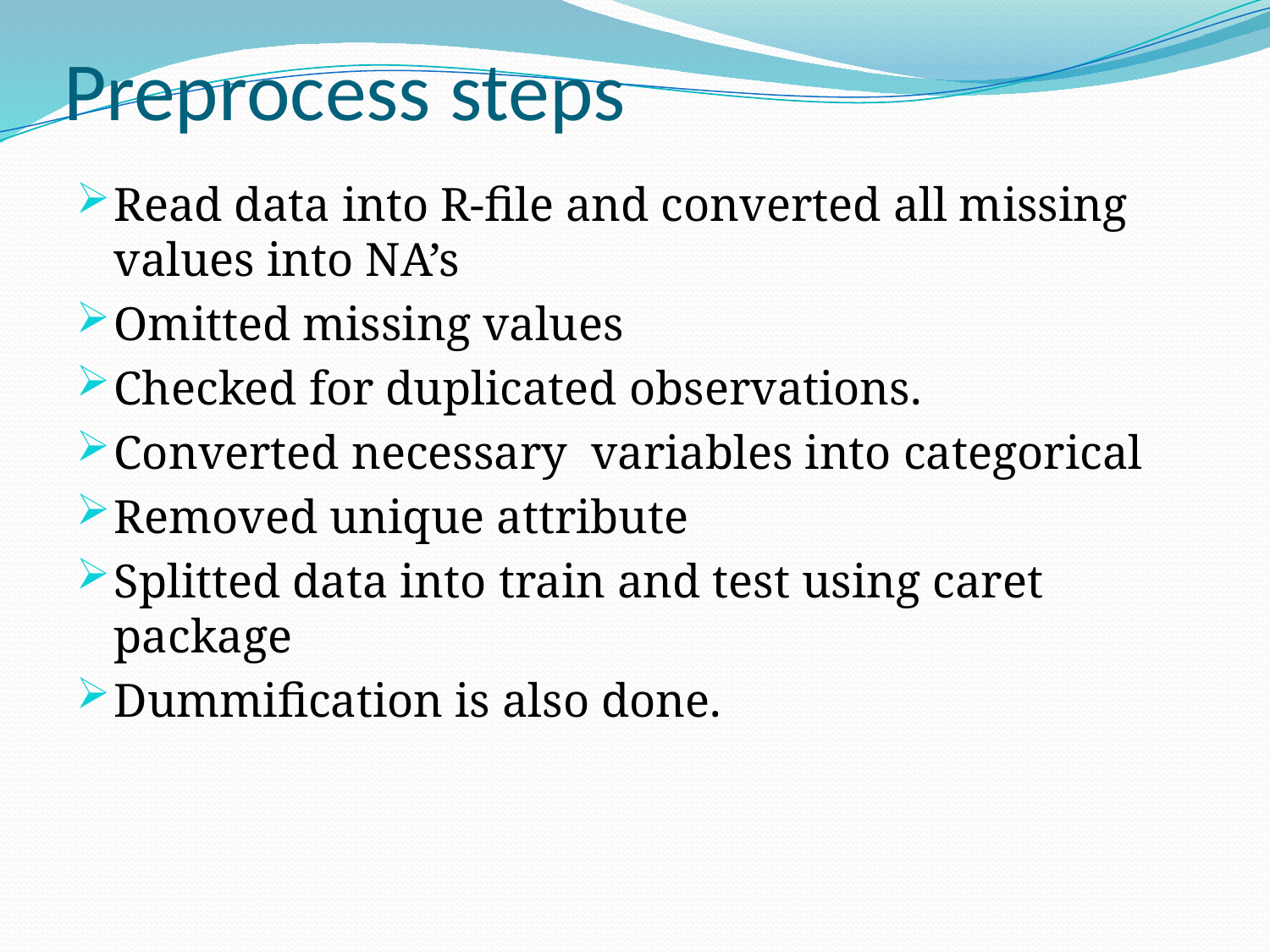

# Preprocess steps
Read data into R-file and converted all missing values into NA’s
Omitted missing values
Checked for duplicated observations.
Converted necessary  variables into categorical
Removed unique attribute
Splitted data into train and test using caret package
Dummification is also done.